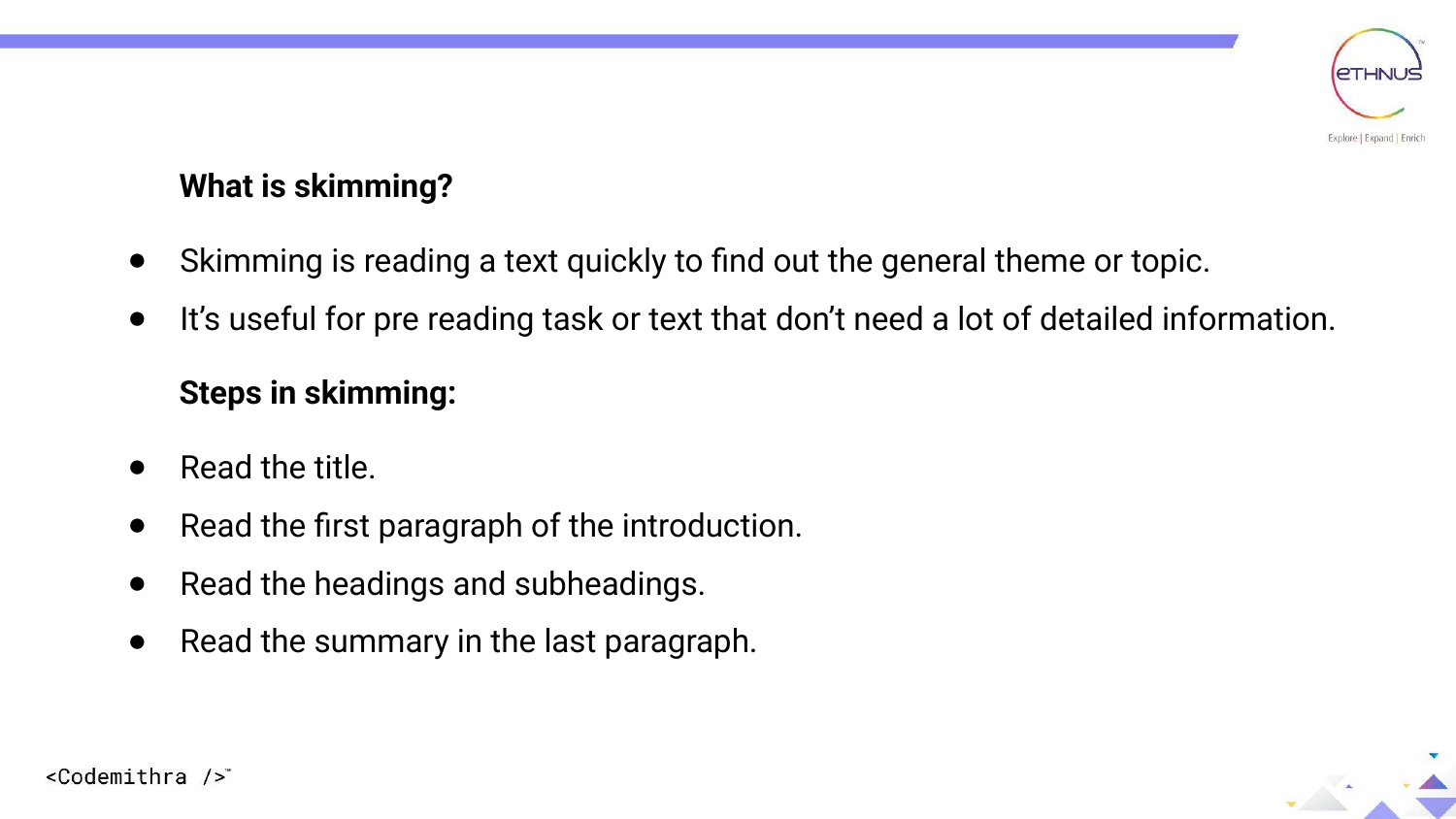

What is skimming?
Skimming is reading a text quickly to find out the general theme or topic.
It’s useful for pre reading task or text that don’t need a lot of detailed information.
         Steps in skimming:
Read the title.
Read the first paragraph of the introduction.
Read the headings and subheadings.
Read the summary in the last paragraph.